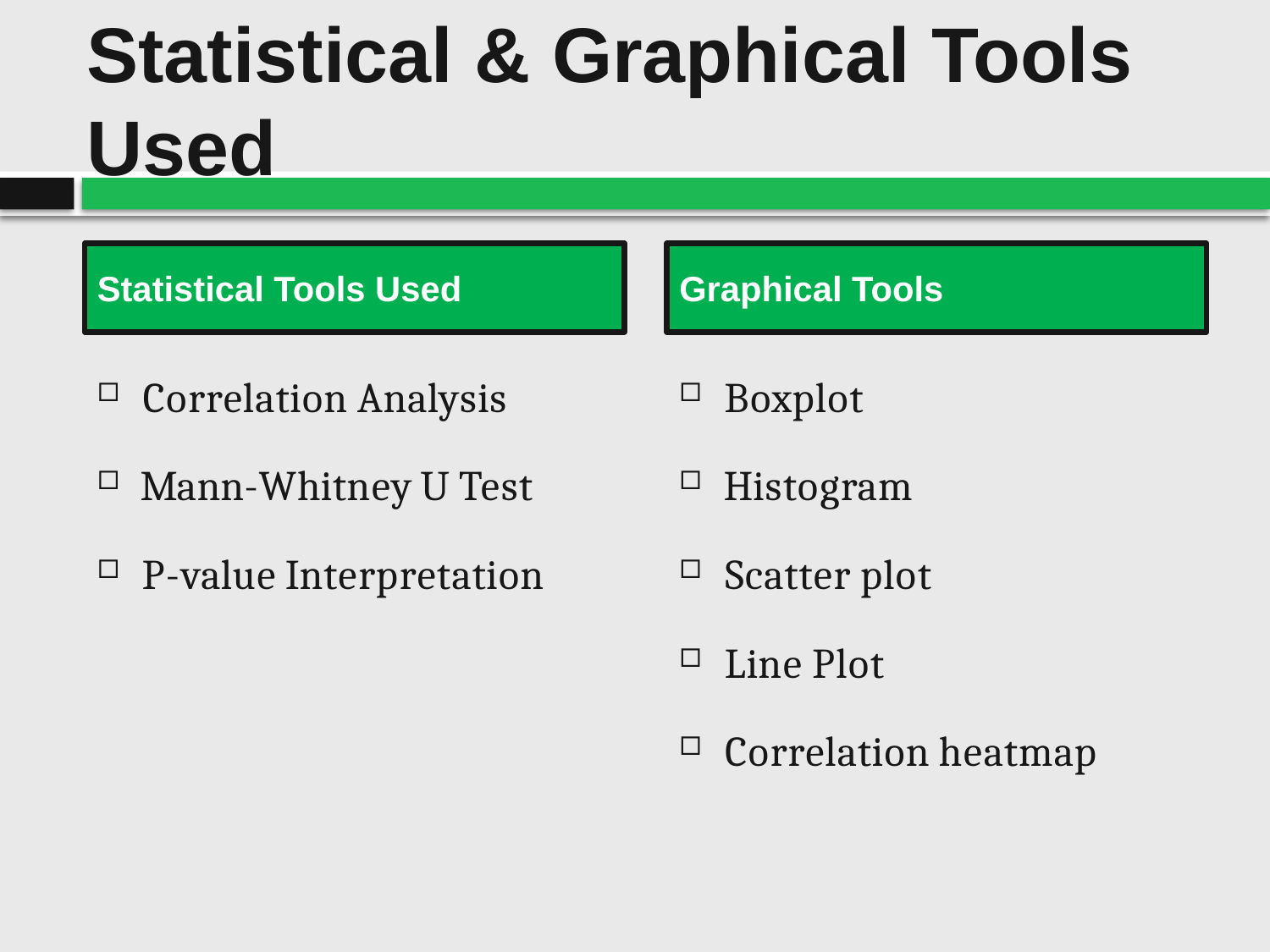

# Statistical & Graphical Tools Used
Statistical Tools Used
Graphical Tools
Correlation Analysis
Mann-Whitney U Test
P-value Interpretation
Boxplot
Histogram
Scatter plot
Line Plot
Correlation heatmap